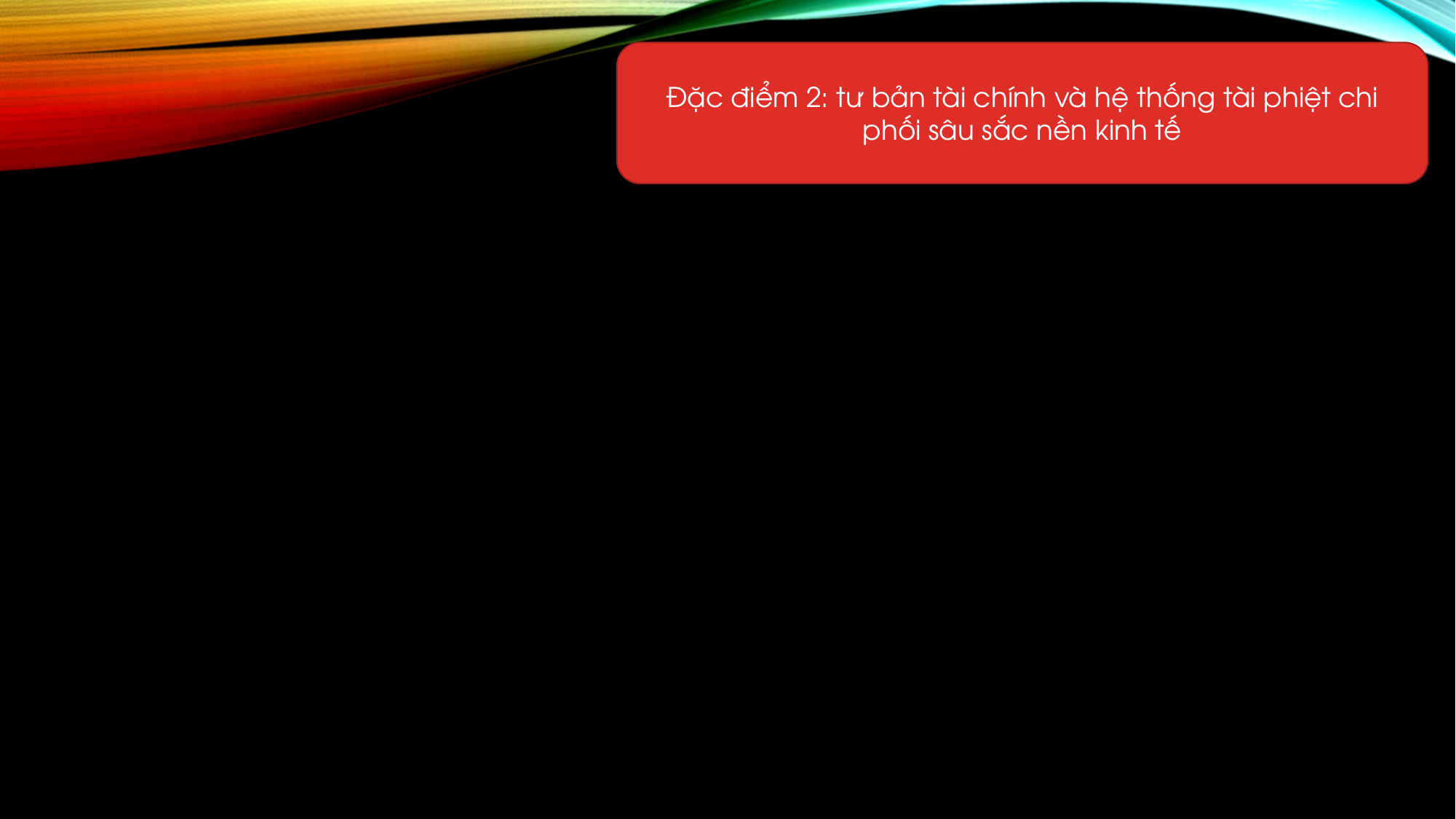

Đặc điểm 2: tư bản tài chính và hệ thống tài phiệt chi phối sâu sắc nền kinh tế